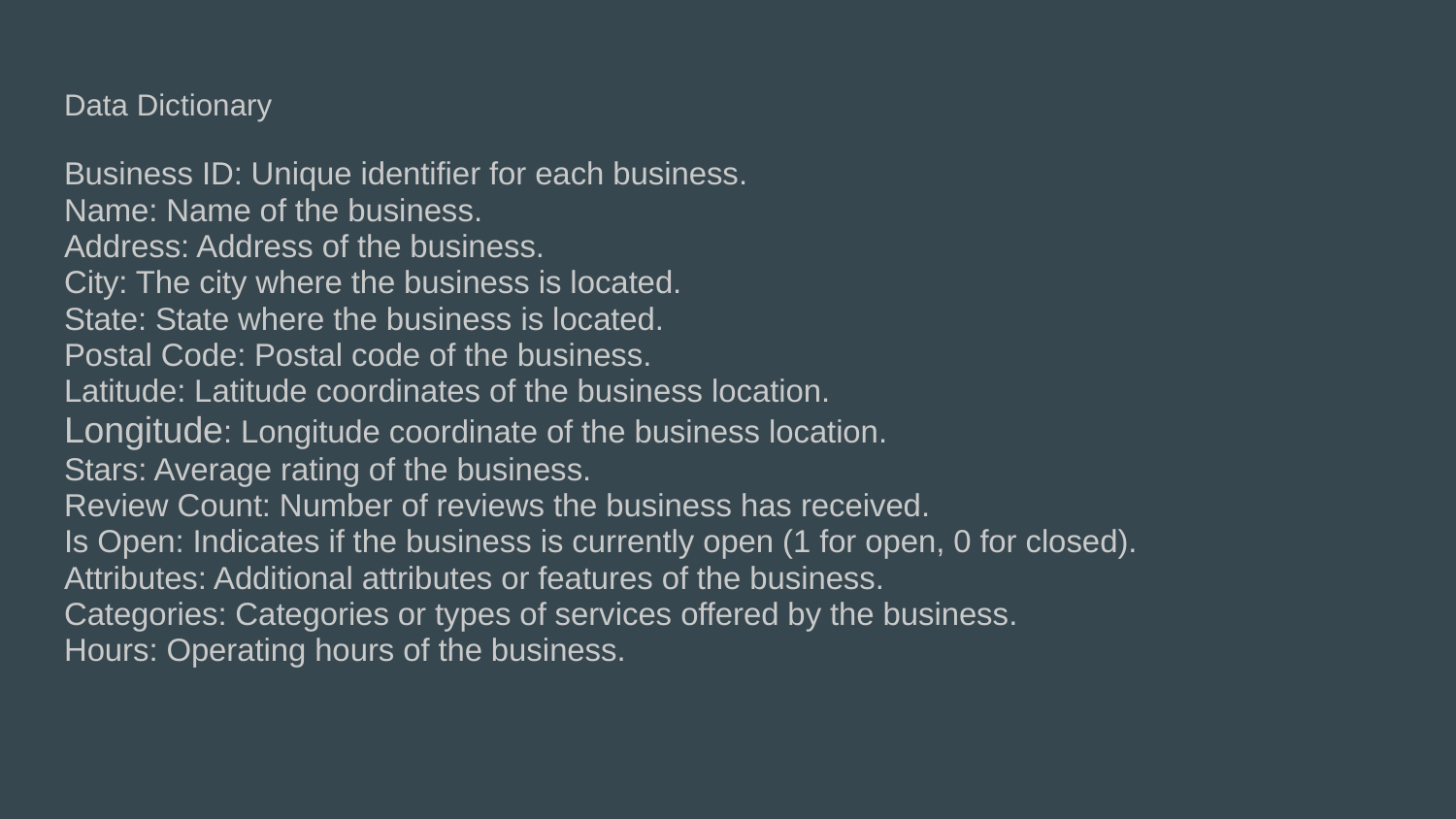

# Data Dictionary
Business ID: Unique identifier for each business.
Name: Name of the business.
Address: Address of the business.
City: The city where the business is located.
State: State where the business is located.
Postal Code: Postal code of the business.
Latitude: Latitude coordinates of the business location.
Longitude: Longitude coordinate of the business location.
Stars: Average rating of the business.
Review Count: Number of reviews the business has received.
Is Open: Indicates if the business is currently open (1 for open, 0 for closed).
Attributes: Additional attributes or features of the business.
Categories: Categories or types of services offered by the business.
Hours: Operating hours of the business.